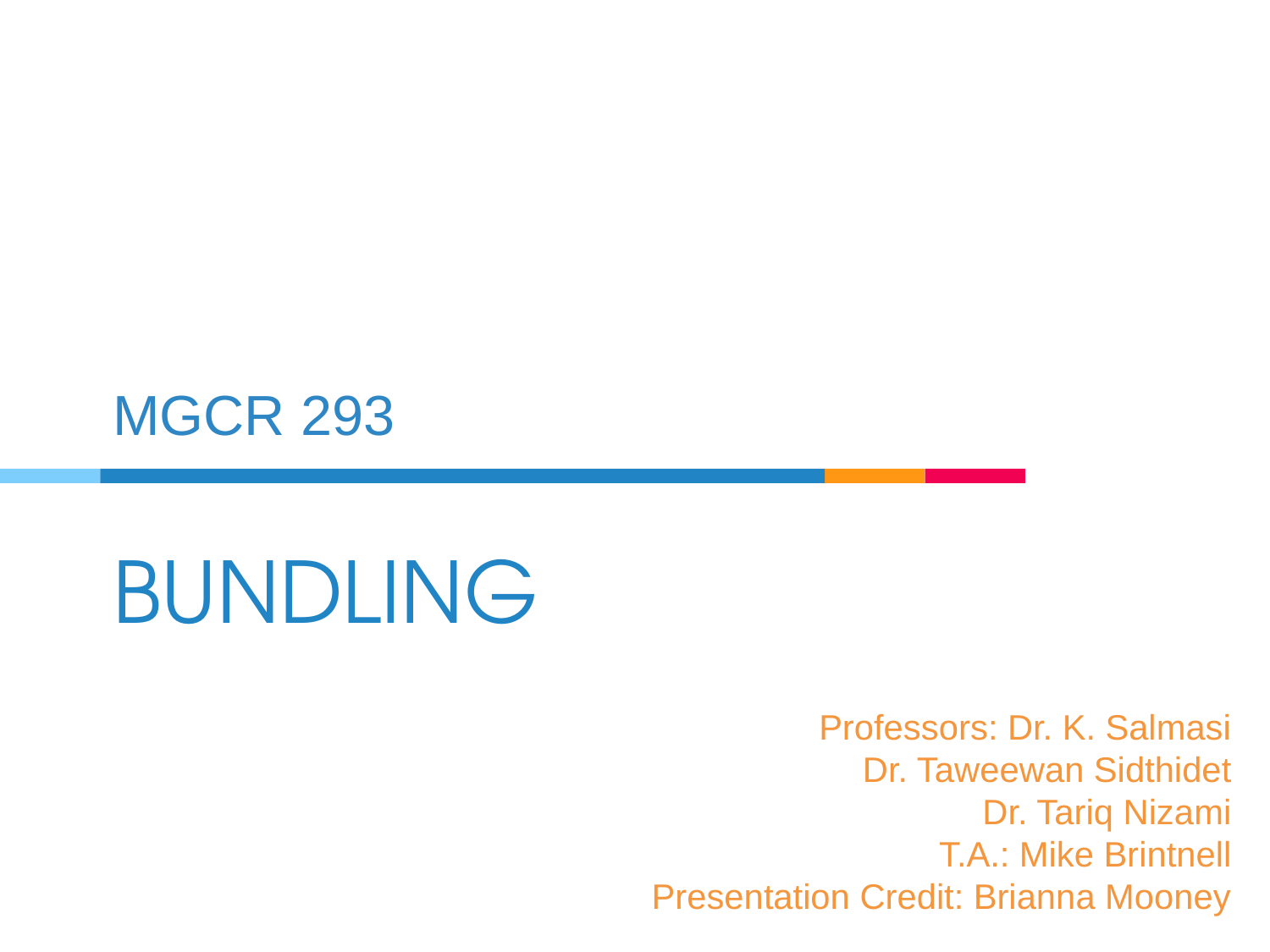

MGCR 293
# BUNDLING
Professors: Dr. K. Salmasi
Dr. Taweewan Sidthidet
Dr. Tariq Nizami
T.A.: Mike Brintnell
Presentation Credit: Brianna Mooney